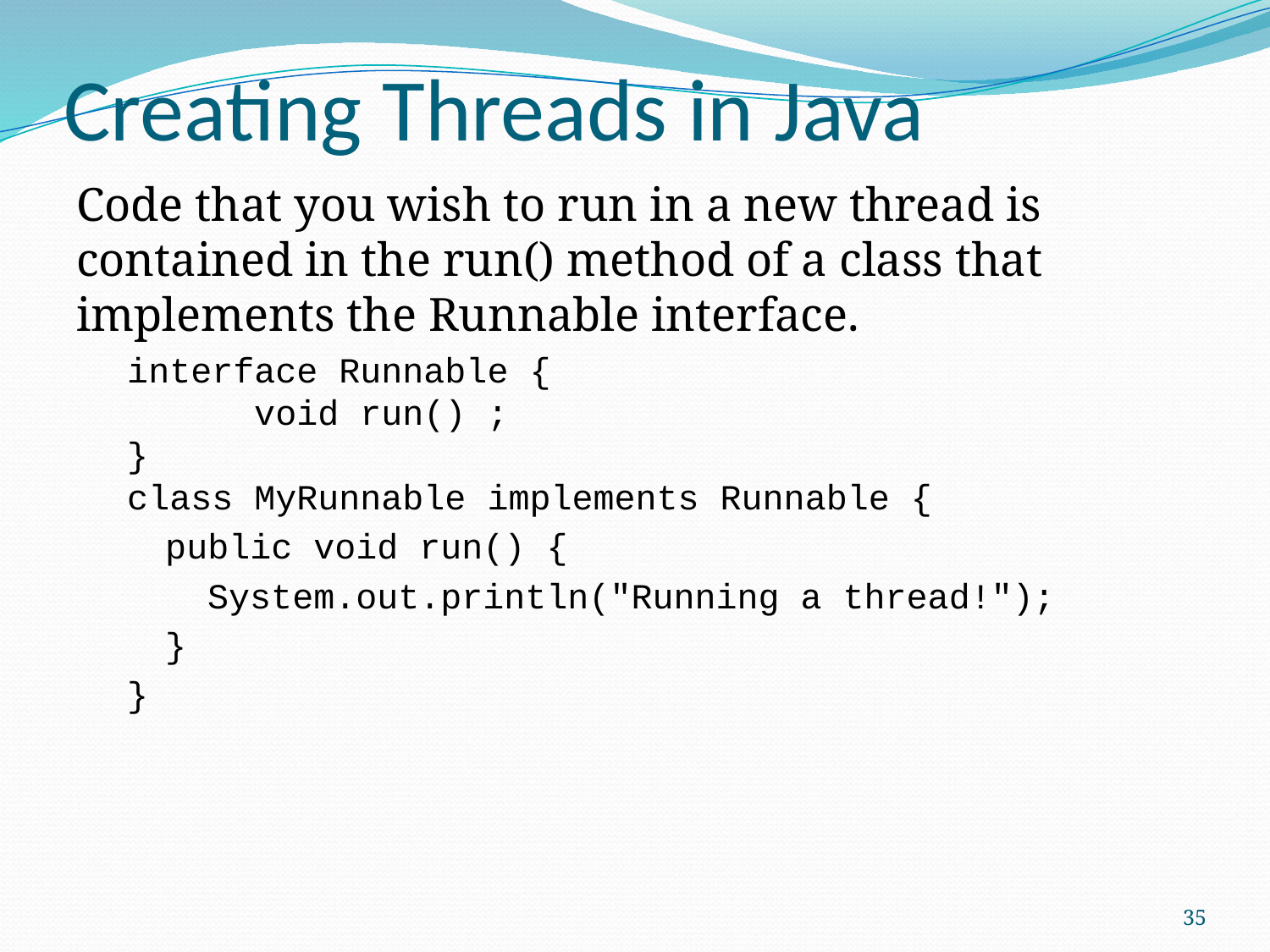

# Creating Threads in Java
Code that you wish to run in a new thread is contained in the run() method of a class that implements the Runnable interface.
interface Runnable {
	void run() ;
}
class MyRunnable implements Runnable {
public void run() {
  System.out.println("Running a thread!");
}
}

35